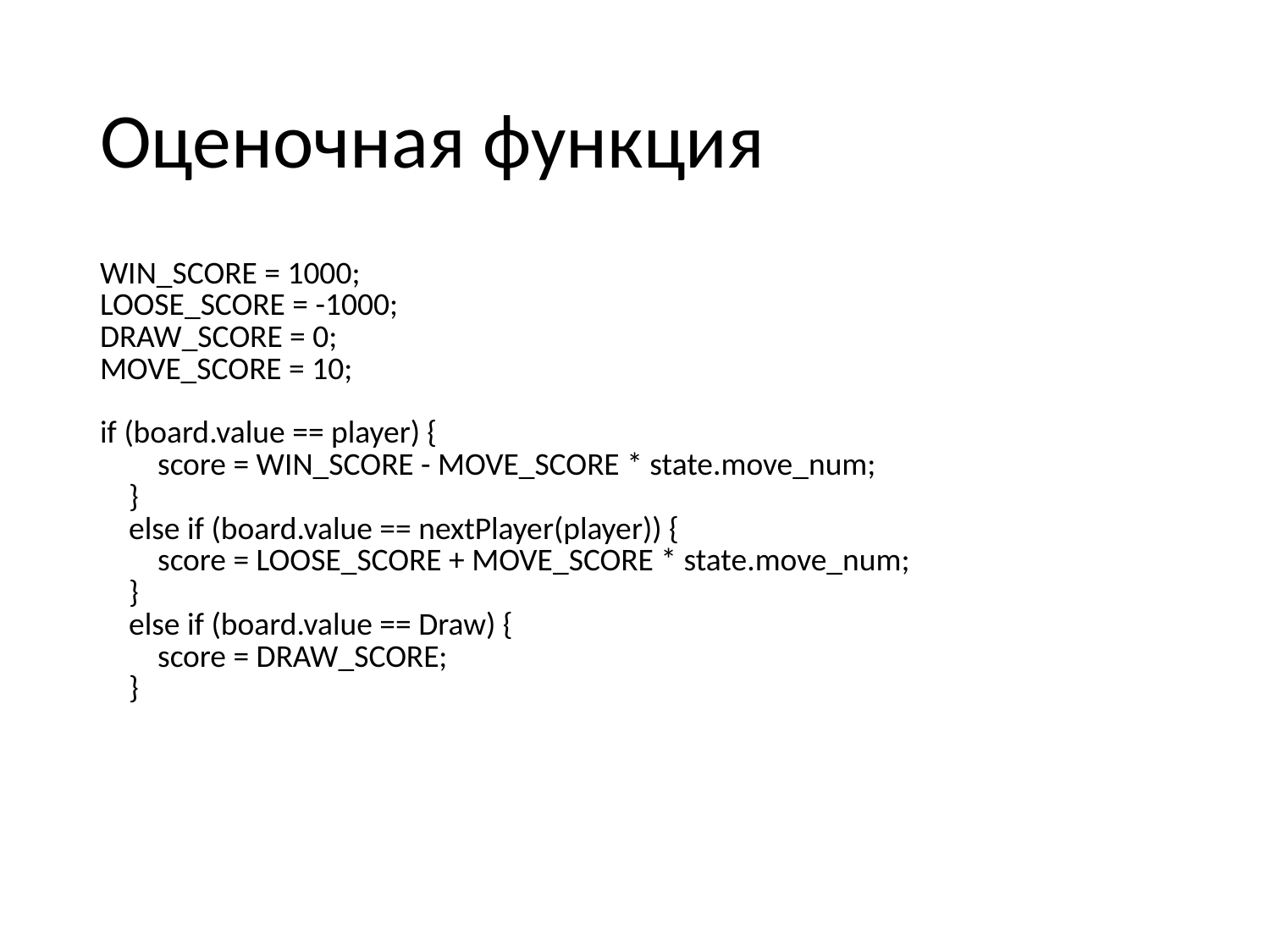

# Оценочная функция
| WIN\_SCORE = 1000; LOOSE\_SCORE = -1000; DRAW\_SCORE = 0; MOVE\_SCORE = 10; if (board.value == player) { score = WIN\_SCORE - MOVE\_SCORE \* state.move\_num; } else if (board.value == nextPlayer(player)) { score = LOOSE\_SCORE + MOVE\_SCORE \* state.move\_num; } else if (board.value == Draw) { score = DRAW\_SCORE; } |
| --- |